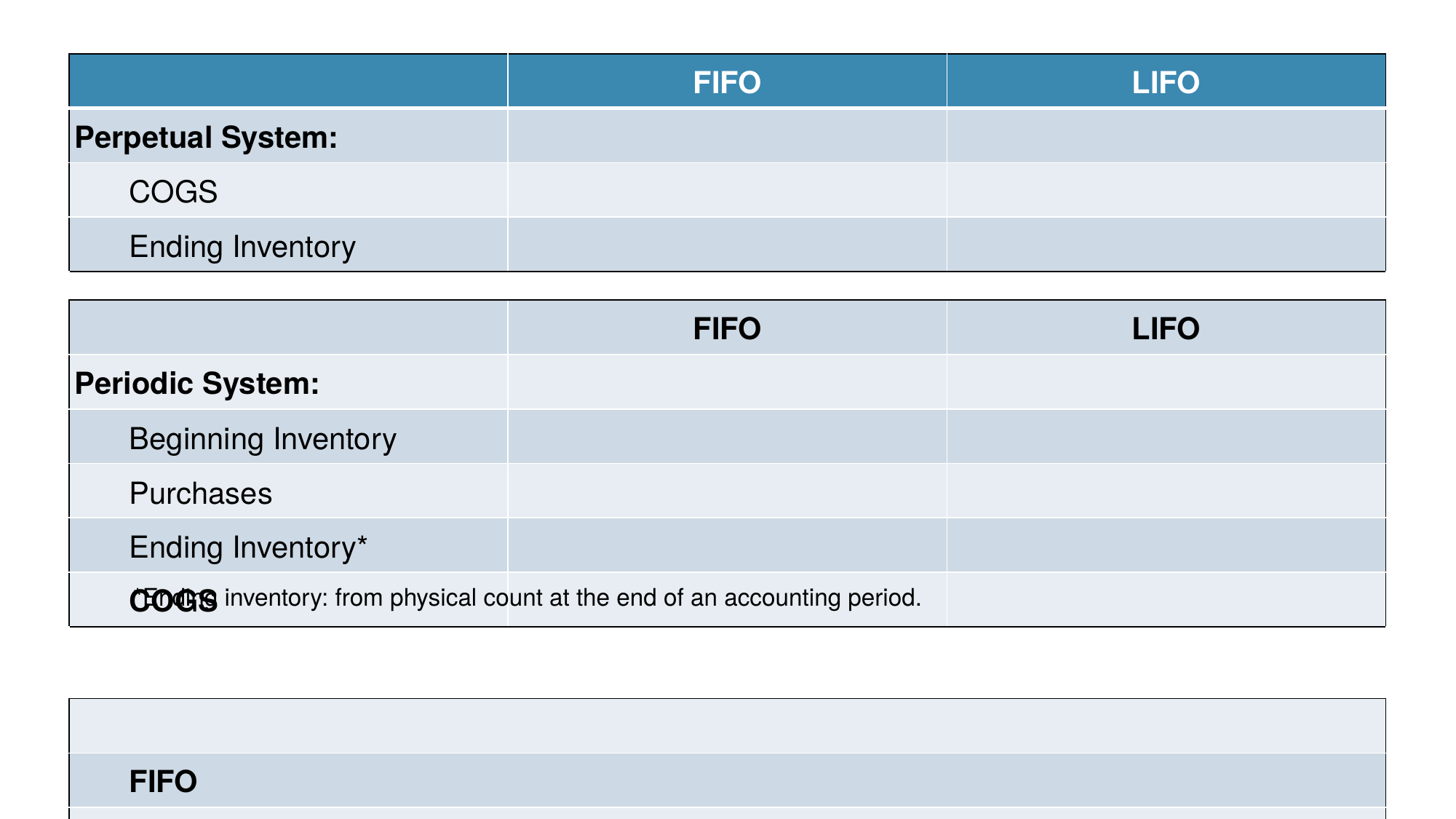

|  | FIFO | LIFO |
| --- | --- | --- |
| Perpetual System: |  |  |
| COGS |  |  |
| Ending Inventory |  |  |
|  |  |  |
|  | FIFO | LIFO |
| Periodic System: |  |  |
| Beginning Inventory |  |  |
| Purchases |  |  |
| Ending Inventory\* |  |  |
| COGS |  |  |
|  |  |  |
|  |  |  |
| FIFO |  |  |
| LIFO |  |  |
*Ending inventory: from physical count at the end of an accounting period.